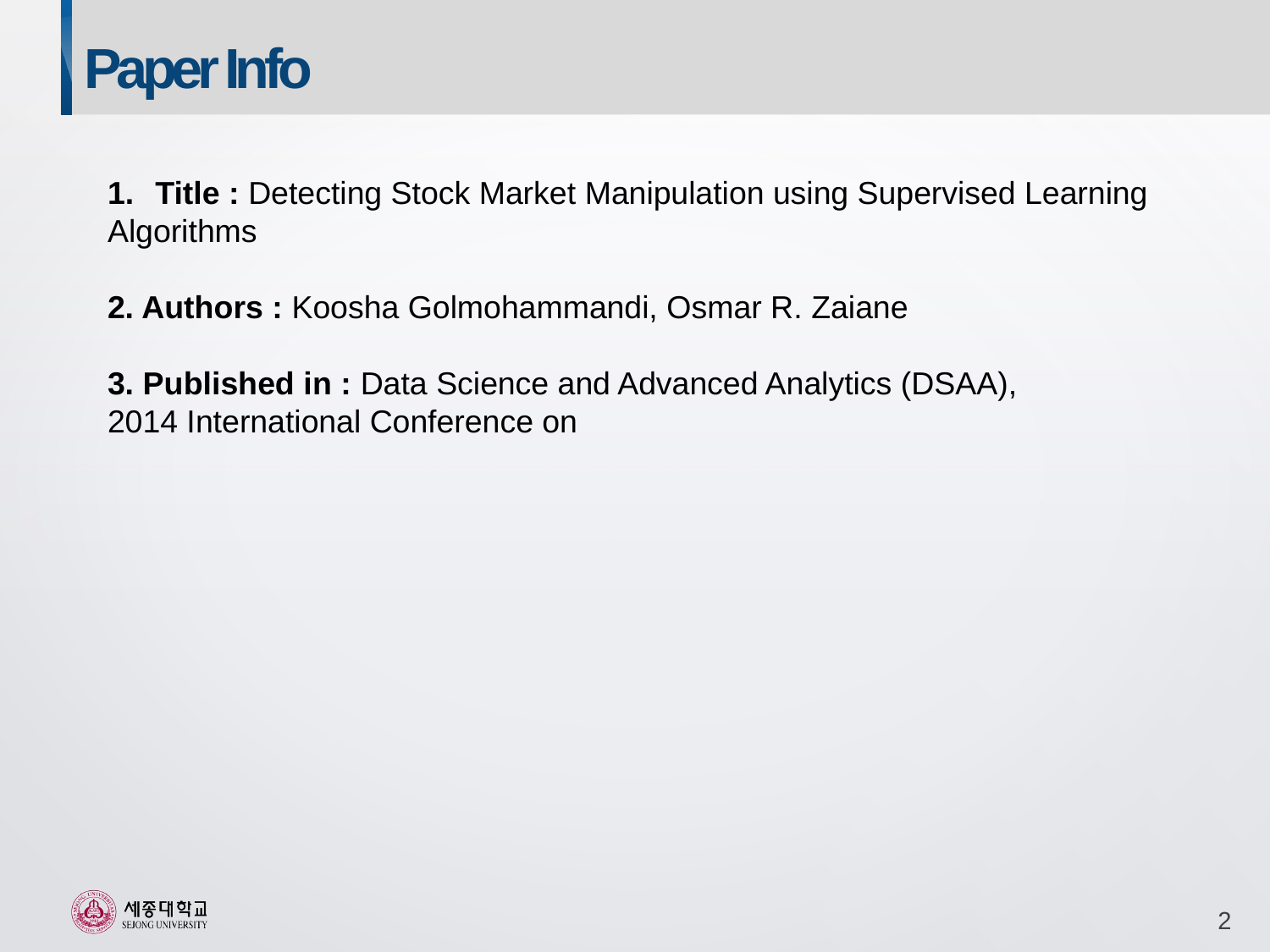

Paper Info
Title : Detecting Stock Market Manipulation using Supervised Learning
Algorithms

2. Authors : Koosha Golmohammandi, Osmar R. Zaiane

3. Published in : Data Science and Advanced Analytics (DSAA),
2014 International Conference on